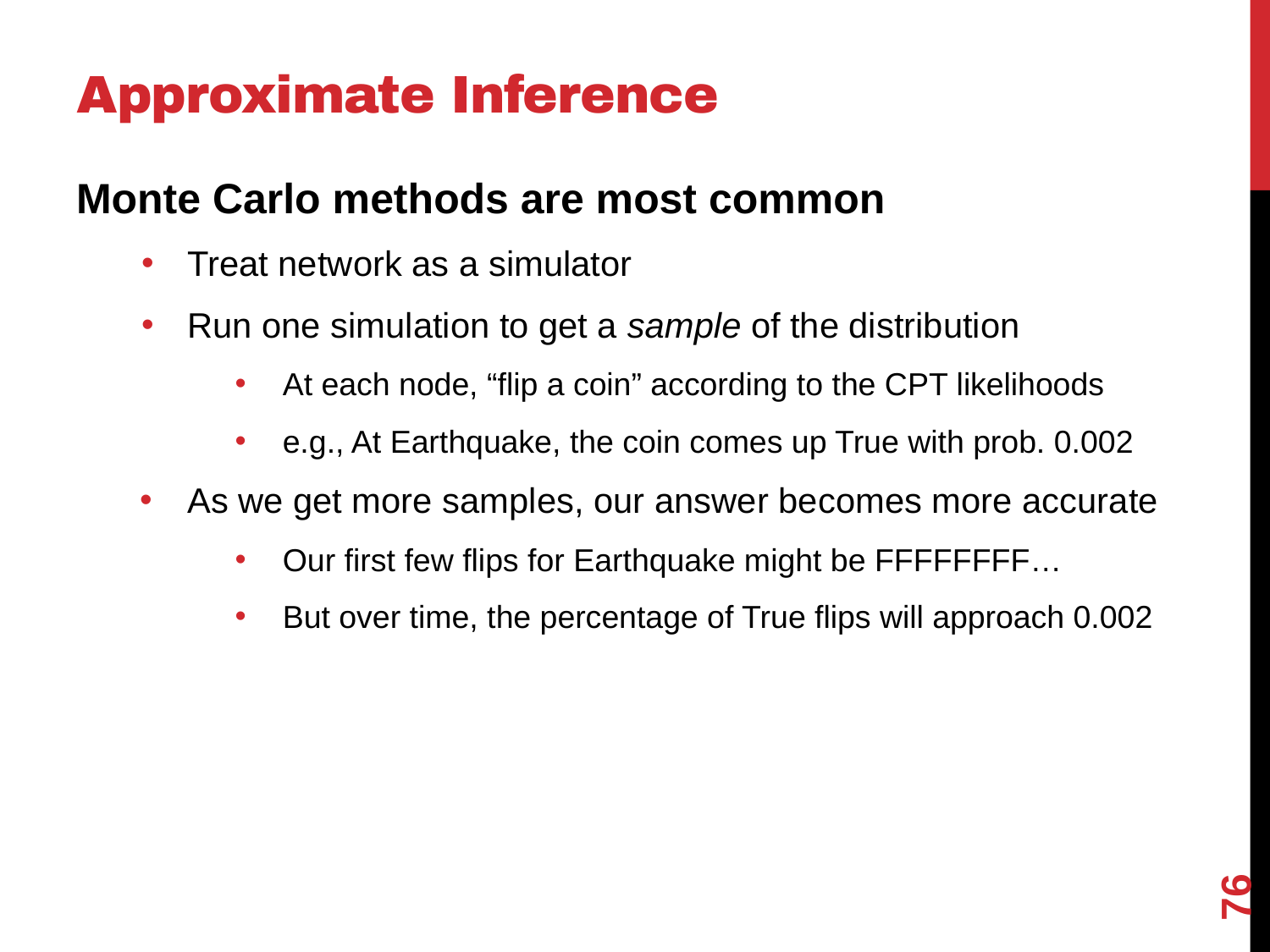

# Approximate Inference
Monte Carlo methods are most common
Treat network as a simulator
Run one simulation to get a sample of the distribution
At each node, “flip a coin” according to the CPT likelihoods
e.g., At Earthquake, the coin comes up True with prob. 0.002
As we get more samples, our answer becomes more accurate
Our first few flips for Earthquake might be FFFFFFFF…
But over time, the percentage of True flips will approach 0.002
76